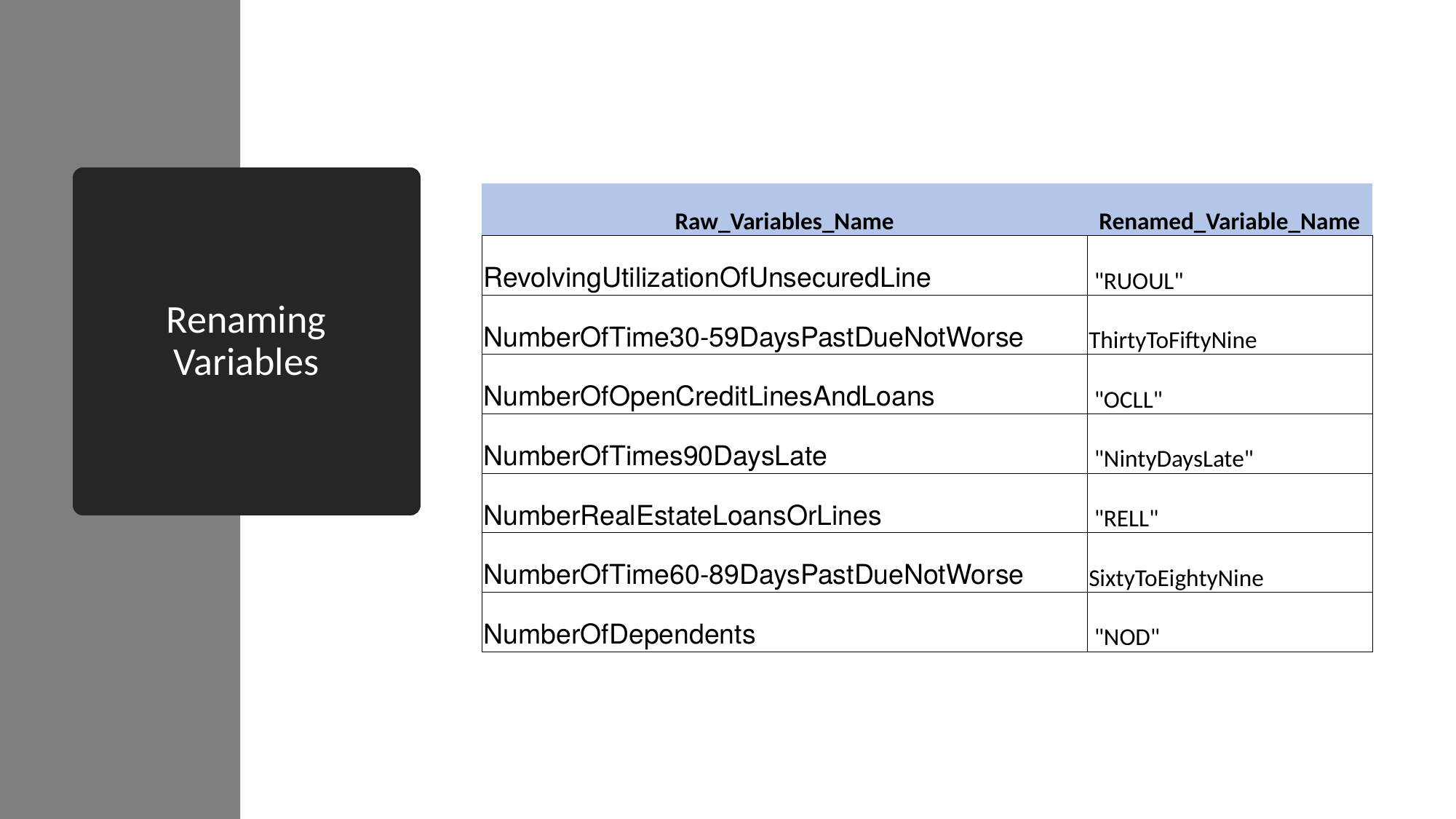

# Renaming Variables
| Raw\_Variables\_Name | Renamed\_Variable\_Name |
| --- | --- |
| RevolvingUtilizationOfUnsecuredLine | "RUOUL" |
| NumberOfTime30-59DaysPastDueNotWorse | ThirtyToFiftyNine |
| NumberOfOpenCreditLinesAndLoans | "OCLL" |
| NumberOfTimes90DaysLate | "NintyDaysLate" |
| NumberRealEstateLoansOrLines | "RELL" |
| NumberOfTime60-89DaysPastDueNotWorse | SixtyToEightyNine |
| NumberOfDependents | "NOD" |